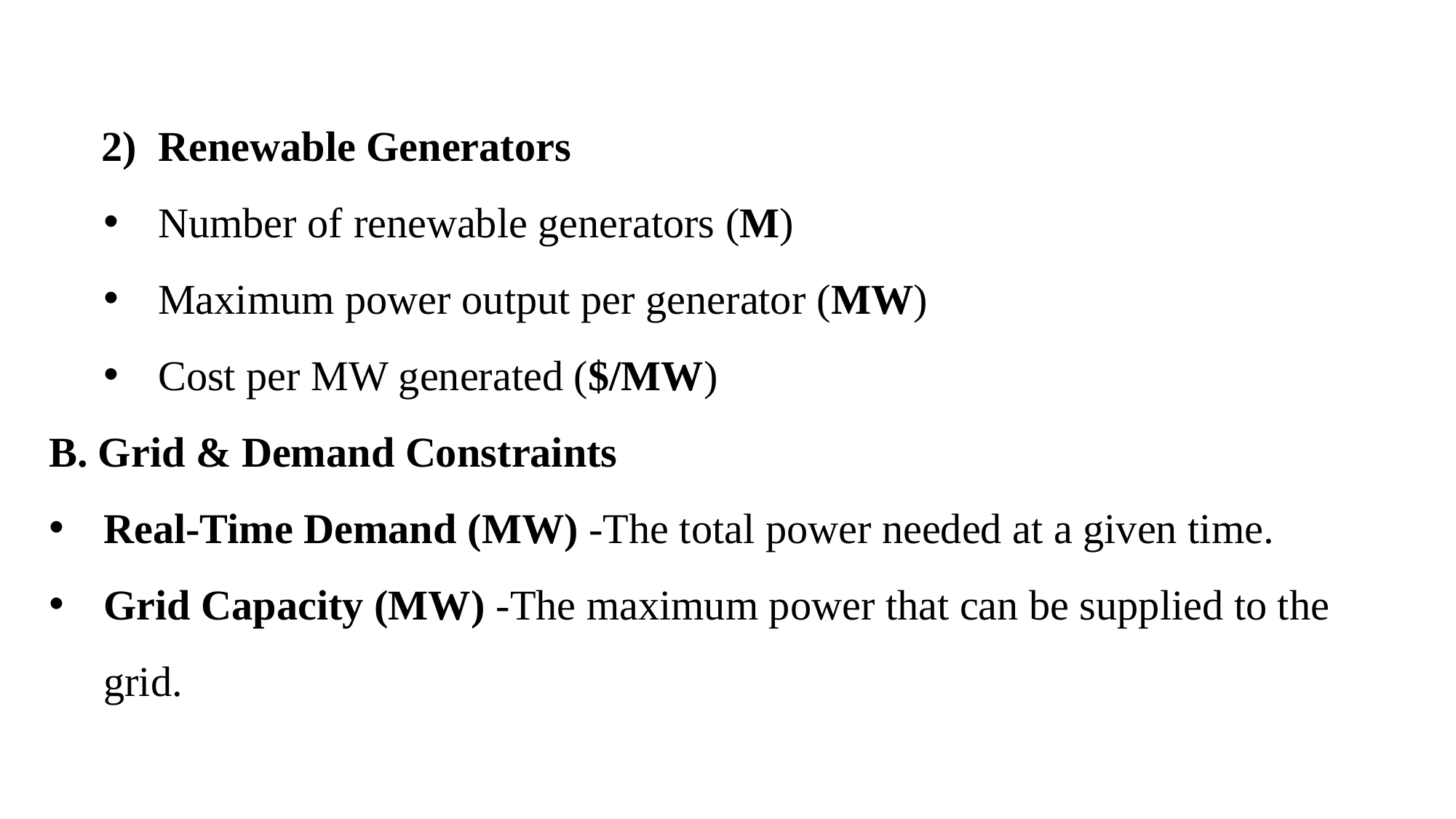

2)  Renewable Generators
Number of renewable generators (M)
Maximum power output per generator (MW)
Cost per MW generated ($/MW)
B. Grid & Demand Constraints
Real-Time Demand (MW) -The total power needed at a given time.
Grid Capacity (MW) -The maximum power that can be supplied to the grid.